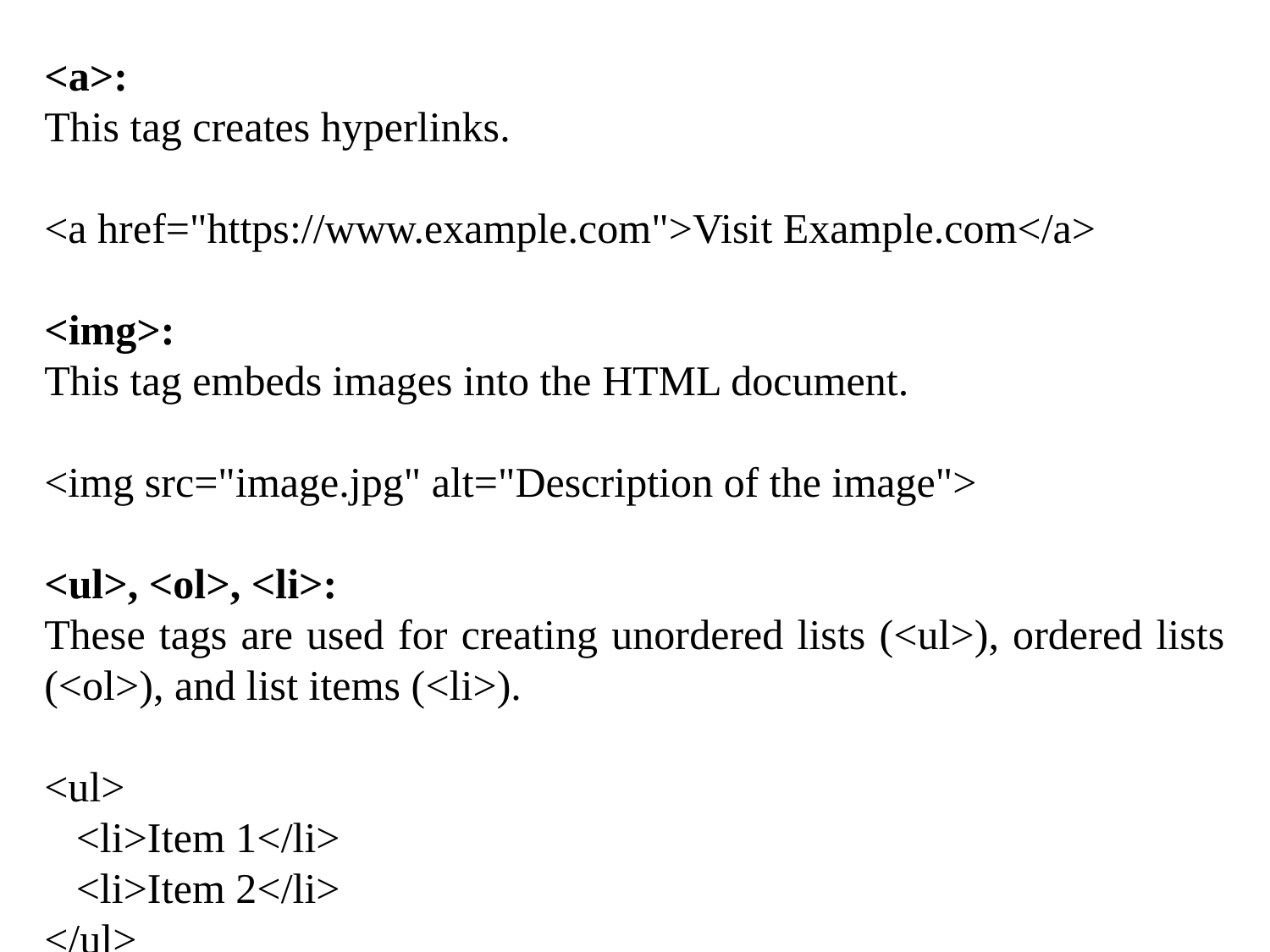

<a>:
This tag creates hyperlinks.

<a href="https://www.example.com">Visit Example.com</a>

<img>:
This tag embeds images into the HTML document.

<img src="image.jpg" alt="Description of the image">

<ul>, <ol>, <li>:
These tags are used for creating unordered lists (<ul>), ordered lists (<ol>), and list items (<li>).

<ul>
   <li>Item 1</li>
   <li>Item 2</li>
</ul>